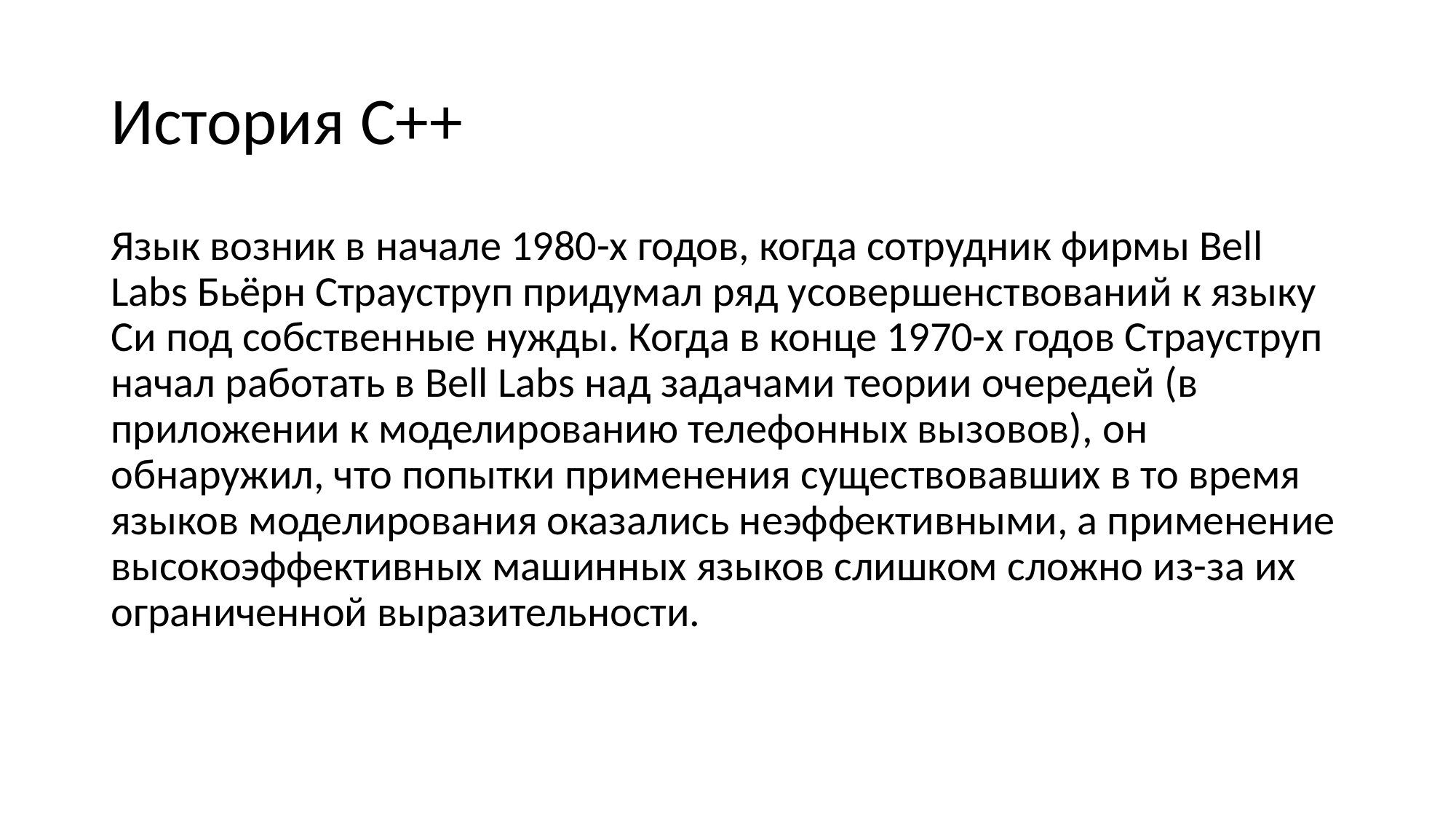

# История C++
Язык возник в начале 1980-х годов, когда сотрудник фирмы Bell Labs Бьёрн Страуструп придумал ряд усовершенствований к языку Си под собственные нужды. Когда в конце 1970-х годов Страуструп начал работать в Bell Labs над задачами теории очередей (в приложении к моделированию телефонных вызовов), он обнаружил, что попытки применения существовавших в то время языков моделирования оказались неэффективными, а применение высокоэффективных машинных языков слишком сложно из-за их ограниченной выразительности.